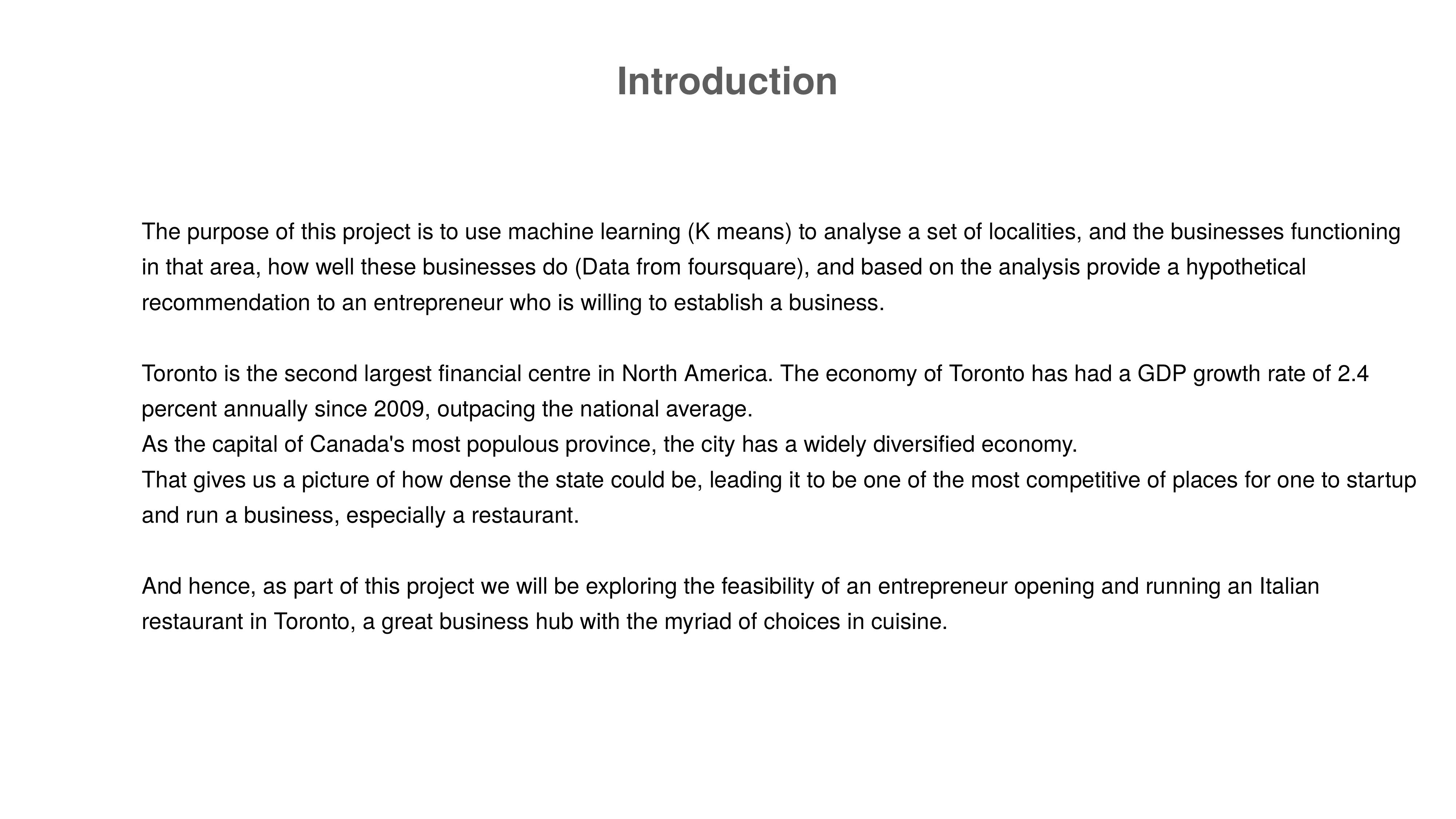

Introduction
The purpose of this project is to use machine learning (K means) to analyse a set of localities, and the businesses functioning in that area, how well these businesses do (Data from foursquare), and based on the analysis provide a hypothetical recommendation to an entrepreneur who is willing to establish a business.

Toronto is the second largest financial centre in North America. The economy of Toronto has had a GDP growth rate of 2.4 percent annually since 2009, outpacing the national average.
As the capital of Canada's most populous province, the city has a widely diversified economy.
That gives us a picture of how dense the state could be, leading it to be one of the most competitive of places for one to startup and run a business, especially a restaurant.

And hence, as part of this project we will be exploring the feasibility of an entrepreneur opening and running an Italian restaurant in Toronto, a great business hub with the myriad of choices in cuisine.